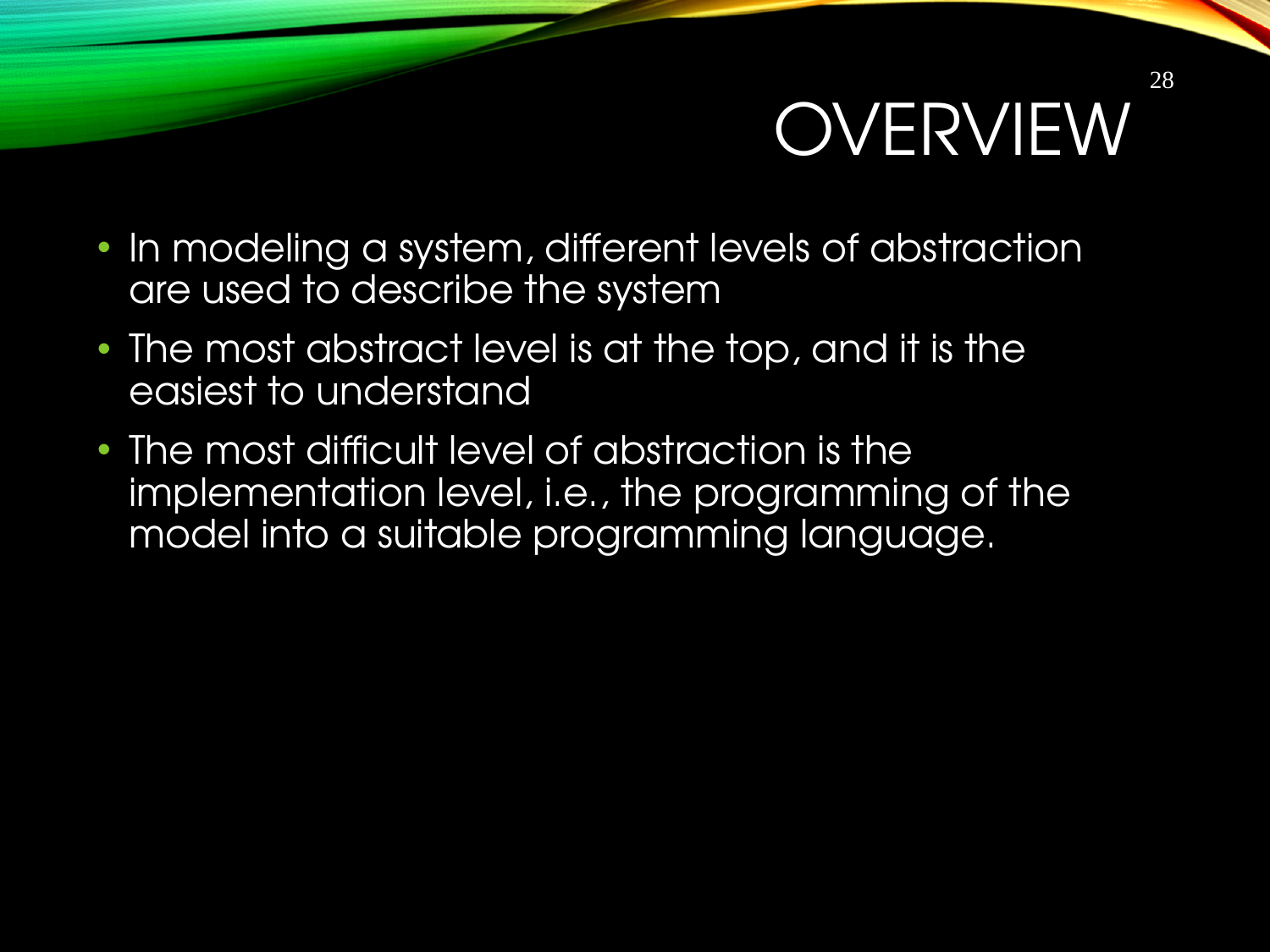

# Overview
28
In modeling a system, different levels of abstraction are used to describe the system
The most abstract level is at the top, and it is the easiest to understand
The most difficult level of abstraction is the implementation level, i.e., the programming of the model into a suitable programming language.